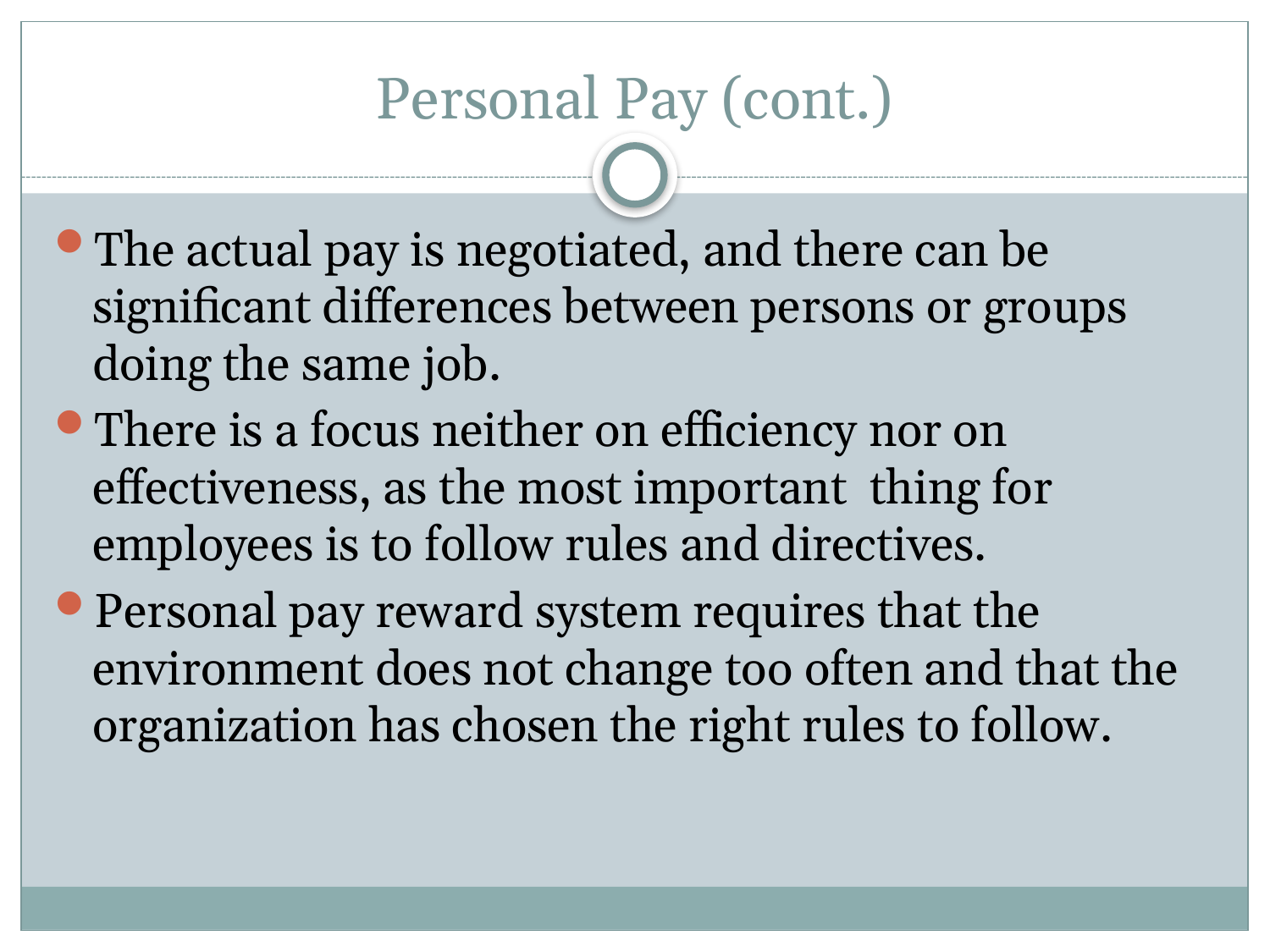

# Personal Pay (cont.)
The actual pay is negotiated, and there can be significant differences between persons or groups doing the same job.
There is a focus neither on efficiency nor on effectiveness, as the most important  thing for employees is to follow rules and directives.
Personal pay reward system requires that the environment does not change too often and that the organization has chosen the right rules to follow.